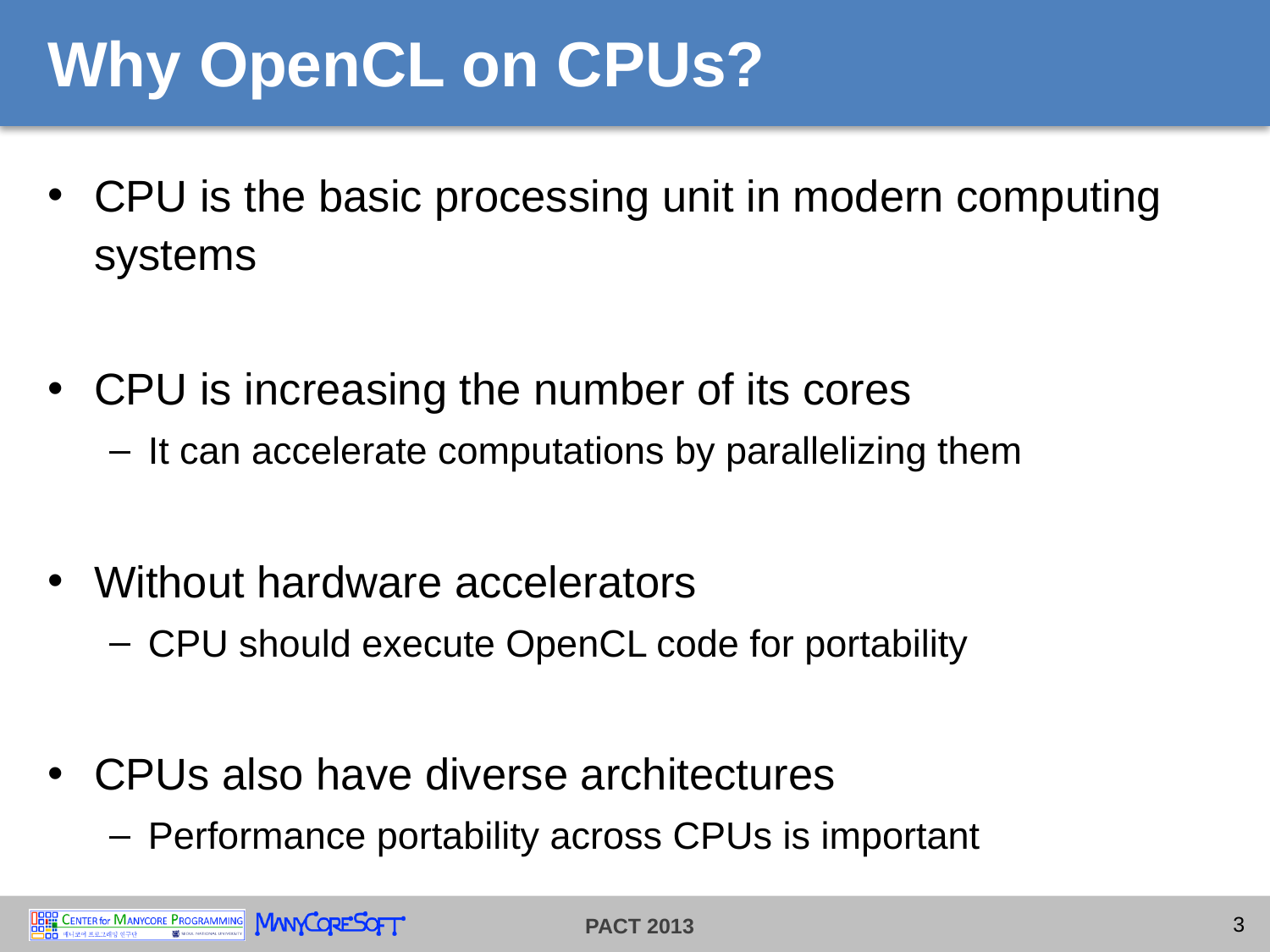

# Why OpenCL on CPUs?
CPU is the basic processing unit in modern computing systems

CPU is increasing the number of its cores
It can accelerate computations by parallelizing them

Without hardware accelerators
CPU should execute OpenCL code for portability

CPUs also have diverse architectures
Performance portability across CPUs is important

3